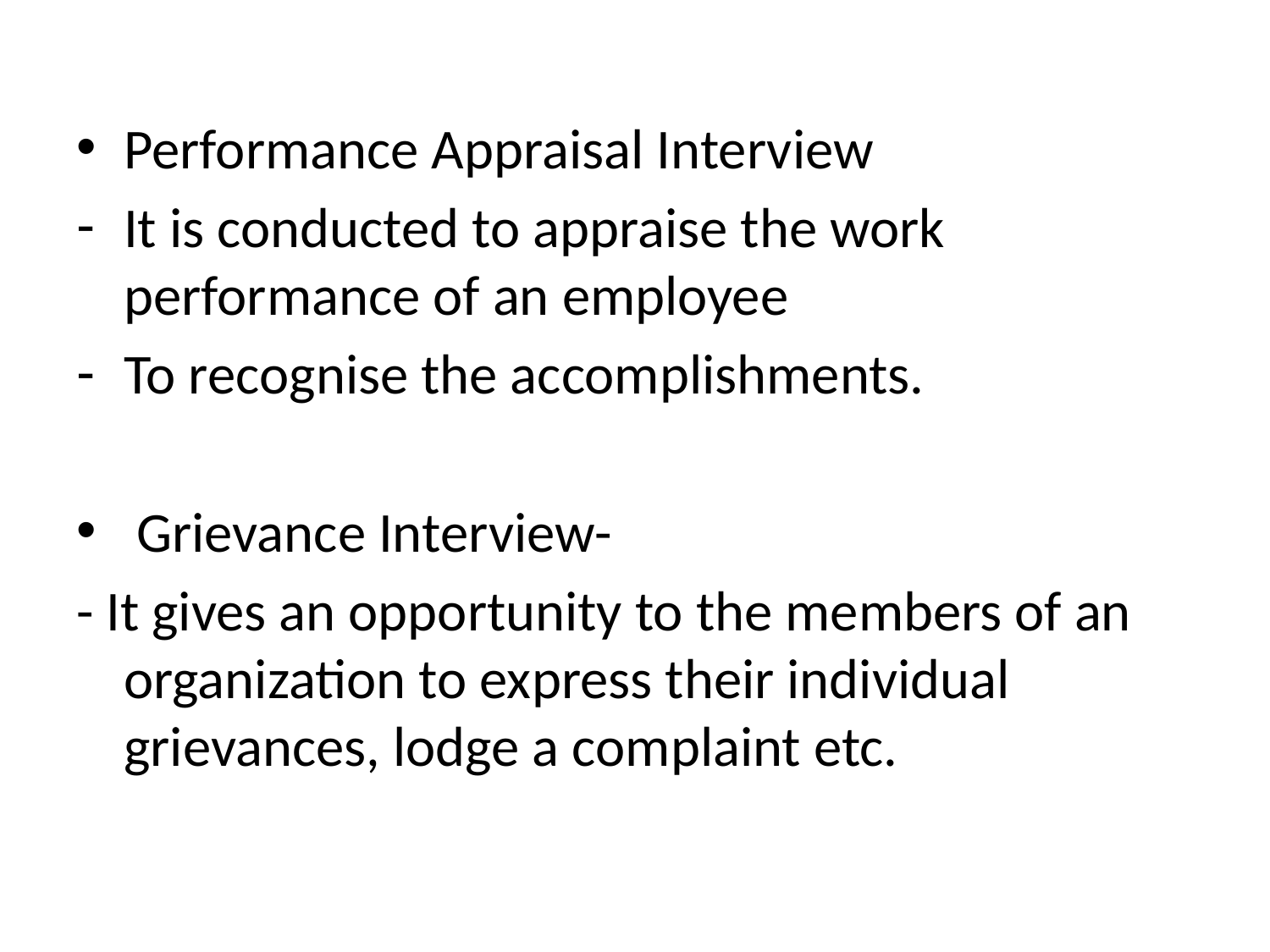

#
Performance Appraisal Interview
It is conducted to appraise the work performance of an employee
To recognise the accomplishments.

 Grievance Interview-
- It gives an opportunity to the members of an organization to express their individual grievances, lodge a complaint etc.